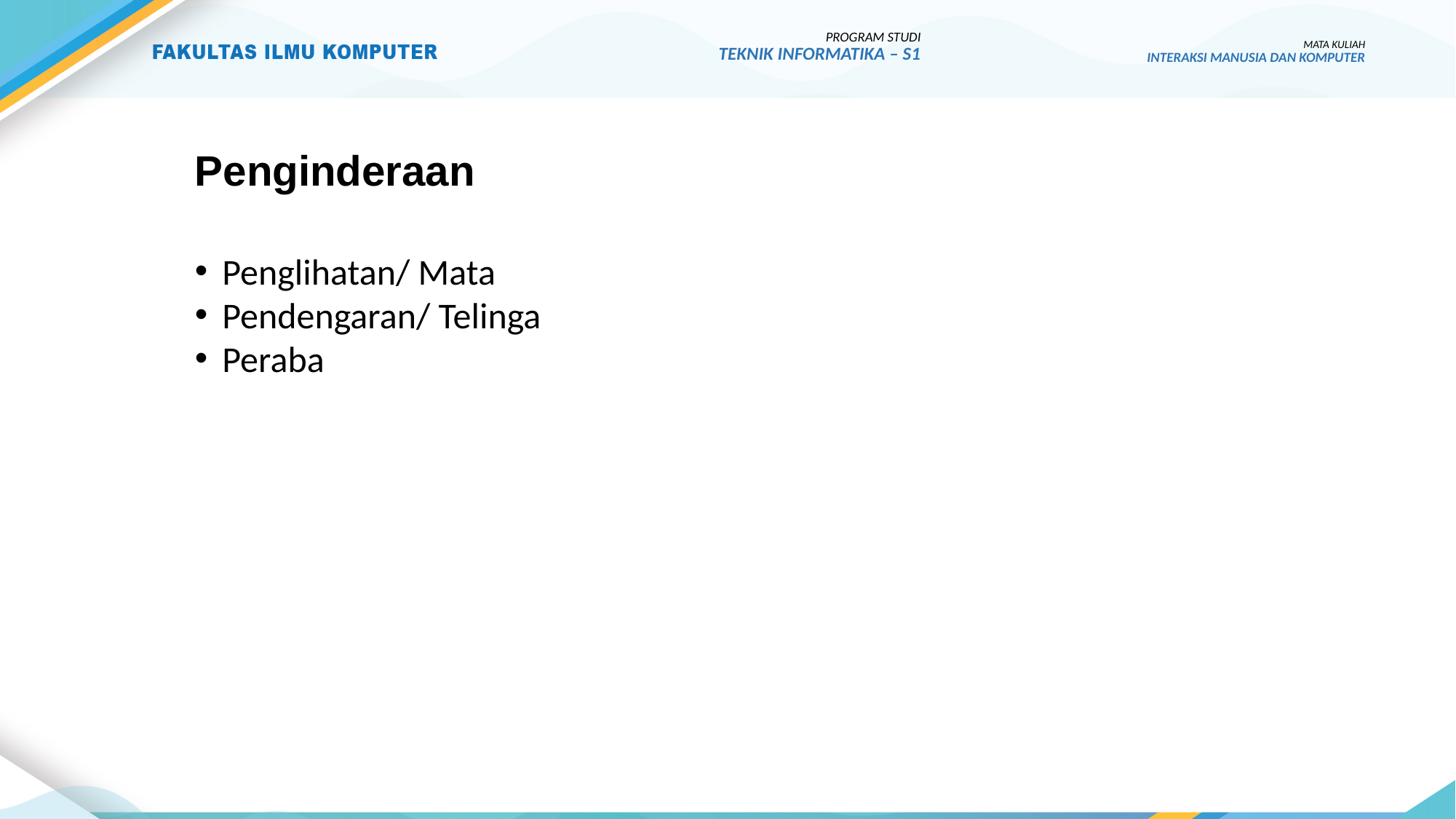

PROGRAM STUDI
TEKNIK INFORMATIKA – S1
MATA KULIAH
INTERAKSI MANUSIA DAN KOMPUTER
# Penginderaan
Penglihatan/ Mata
Pendengaran/ Telinga
Peraba